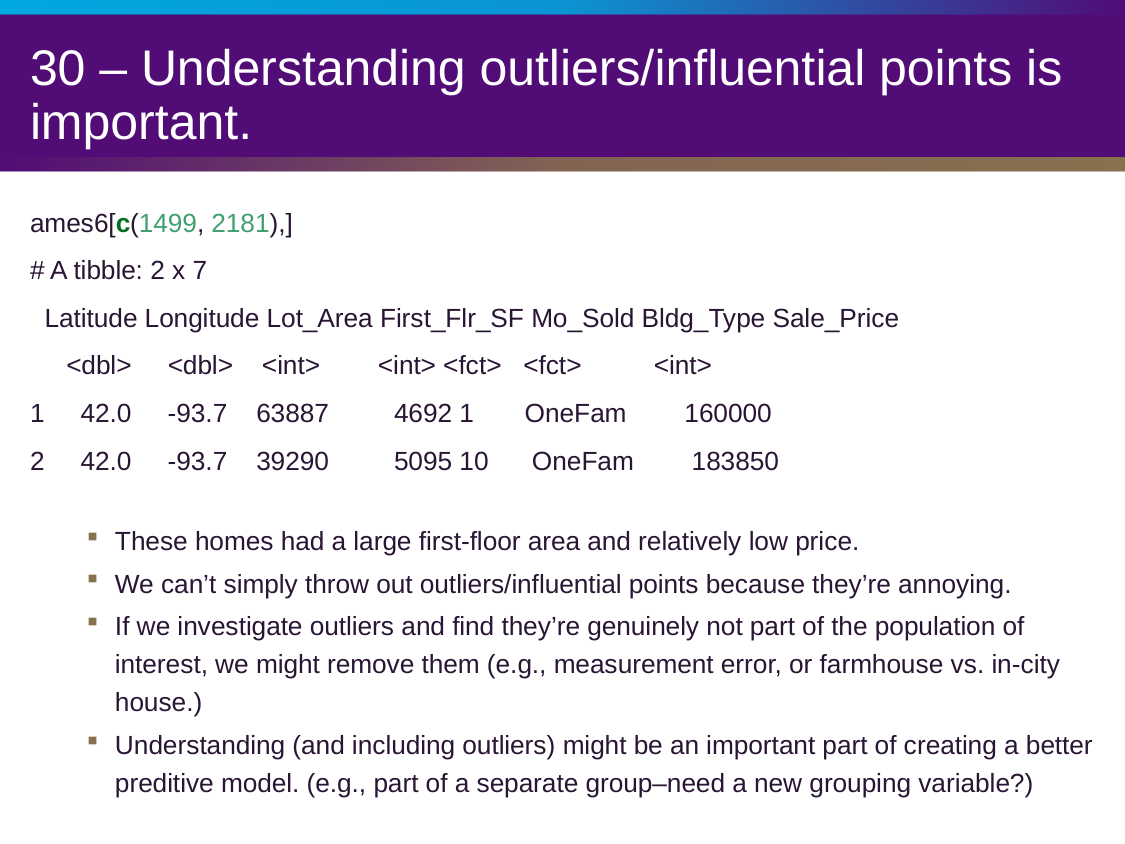

# 30 – Understanding outliers/influential points is important.
ames6[c(1499, 2181),]
# A tibble: 2 x 7
  Latitude Longitude Lot_Area First_Flr_SF Mo_Sold Bldg_Type Sale_Price
     <dbl>     <dbl>    <int>        <int> <fct>   <fct>          <int>
1     42.0     -93.7    63887         4692 1       OneFam        160000
2     42.0     -93.7    39290         5095 10      OneFam        183850
These homes had a large first-floor area and relatively low price.
We can’t simply throw out outliers/influential points because they’re annoying.
If we investigate outliers and find they’re genuinely not part of the population of interest, we might remove them (e.g., measurement error, or farmhouse vs. in-city house.)
Understanding (and including outliers) might be an important part of creating a better preditive model. (e.g., part of a separate group–need a new grouping variable?)